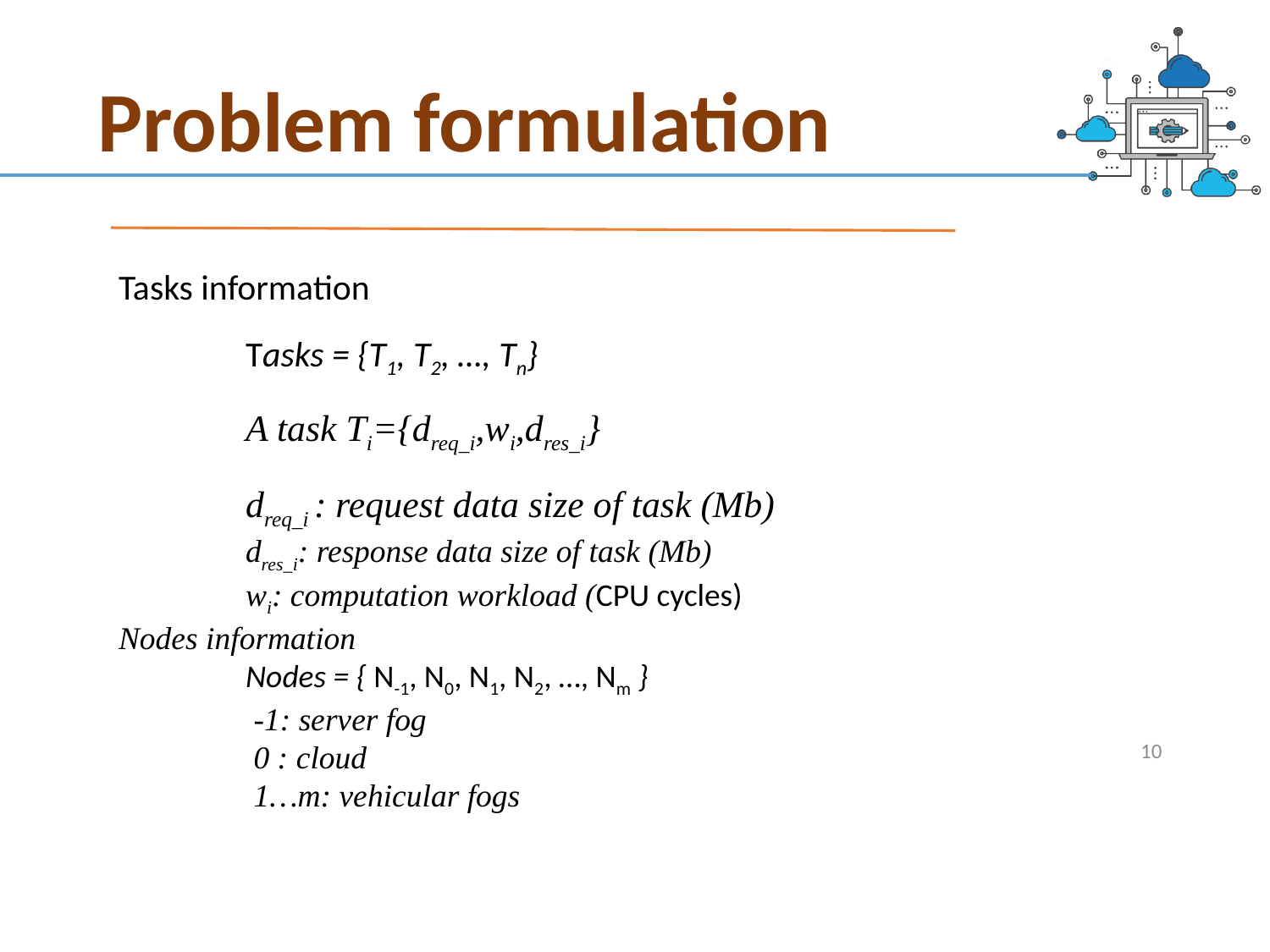

# Problem formulation

Tasks information
	Tasks = {T1, T2, …, Tn}
	A task Ti={dreq_i,wi,dres_i}
	dreq_i : request data size of task (Mb)
	dres_i: response data size of task (Mb)
	wi: computation workload (CPU cycles)
Nodes information
	Nodes = { N-1, N0, N1, N2, …, Nm }
	 -1: server fog
	 0 : cloud
	 1…m: vehicular fogs

10